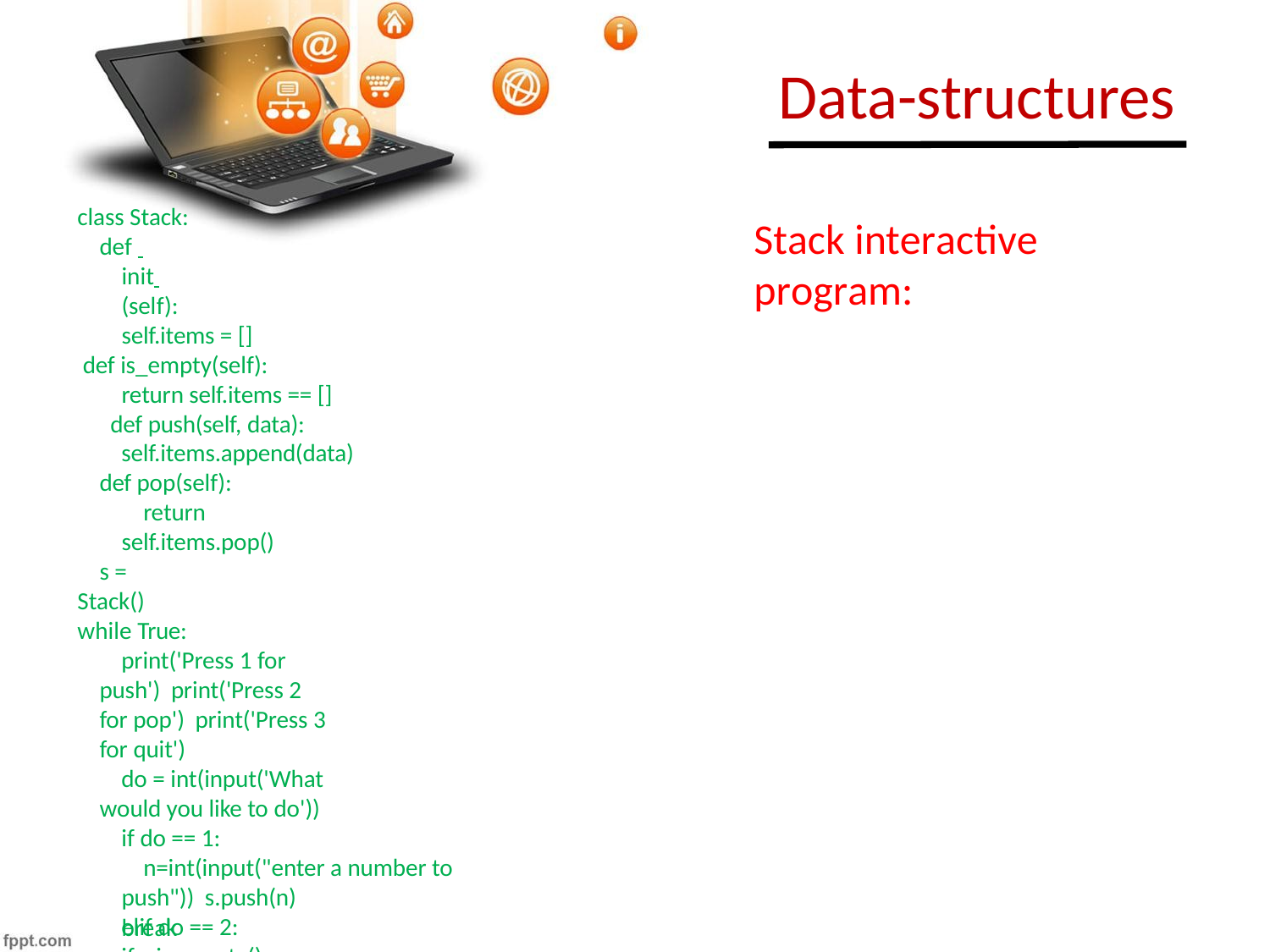

# Data-structures

class Stack:
def  	init 	(self):  self.items = []
def is_empty(self):
return self.items == []  def push(self, data):
self.items.append(data)  def pop(self):
return self.items.pop()
s = Stack()  while True:
print('Press 1 for push')  print('Press 2 for pop')  print('Press 3 for quit')
do = int(input('What would you like to do'))
if do == 1:
n=int(input("enter a number to push"))  s.push(n)
elif do == 2:
if s.is_empty():  print('Stack is empty.')
else:
print('Popped value: ', s.pop())  elif operation == 3:
Stack interactive	program:
break